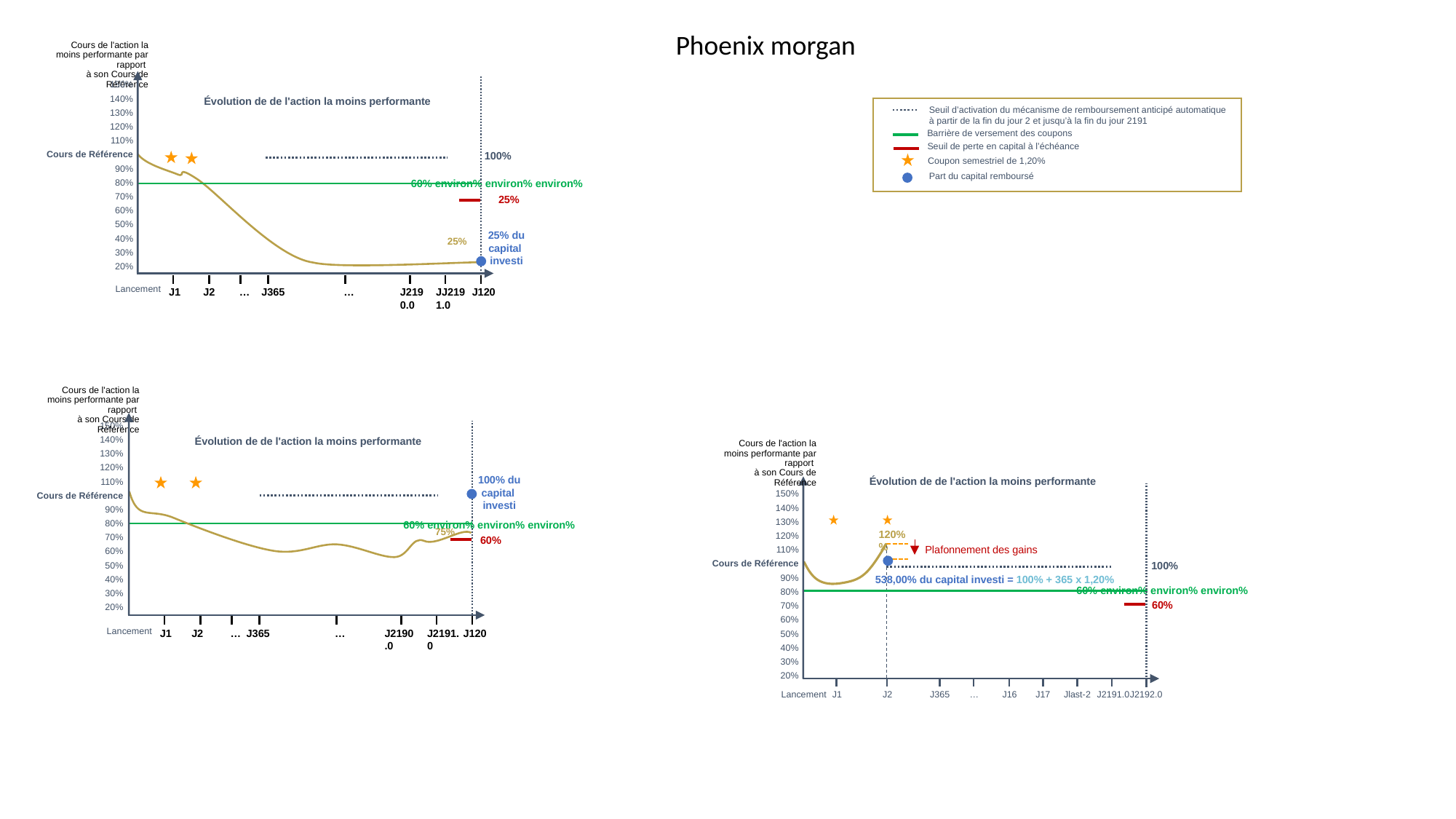

Phoenix morgan
Cours de l'action la moins performante par rapport
à son Cours de Référence

150%
140%
130%
120%
110%
Cours de Référence
90%
 80%
70%
60%
50%
40%
30%
20%
Évolution de de l'action la moins performante
Seuil d’activation du mécanisme de remboursement anticipé automatique à partir de la fin du jour 2 et jusqu’à la fin du jour 2191

Barrière de versement des coupons
Seuil de perte en capital à l’échéance
100%
Coupon semestriel de 1,20%

Part du capital remboursé

60% environ% environ% environ%
25%
25% du capital
investi
 25%

Lancement
J1
J2
…
J365
…
J2190.0
JJ2191.0

J120
Cours de l'action la moins performante par rapport
à son Cours de Référence

150%
140%
130%
120%
110%
Cours de Référence
90%
 80%
70%
60%
50%
40%
30%
20%
Évolution de de l'action la moins performante
Cours de l'action la moins performante par rapport
à son Cours de Référence

100% du capital
investi
Évolution de de l'action la moins performante

150%
140%
130%
120%
110%
Cours de Référence
90%
 80%
70%
60%
50%
40%
30%
20%

60% environ% environ% environ%

 75%
120%
%
 60%
Plafonnement des gains

100%

538,00% du capital investi = 100% + 365 x 1,20%
60% environ% environ% environ%
60%
Lancement
J1
J2
…
J365
…
J2190.0
J2191.0
J120
J365
J1
J2
…
J16
J17
Jlast-2
J2192.0
J2191.0
Lancement